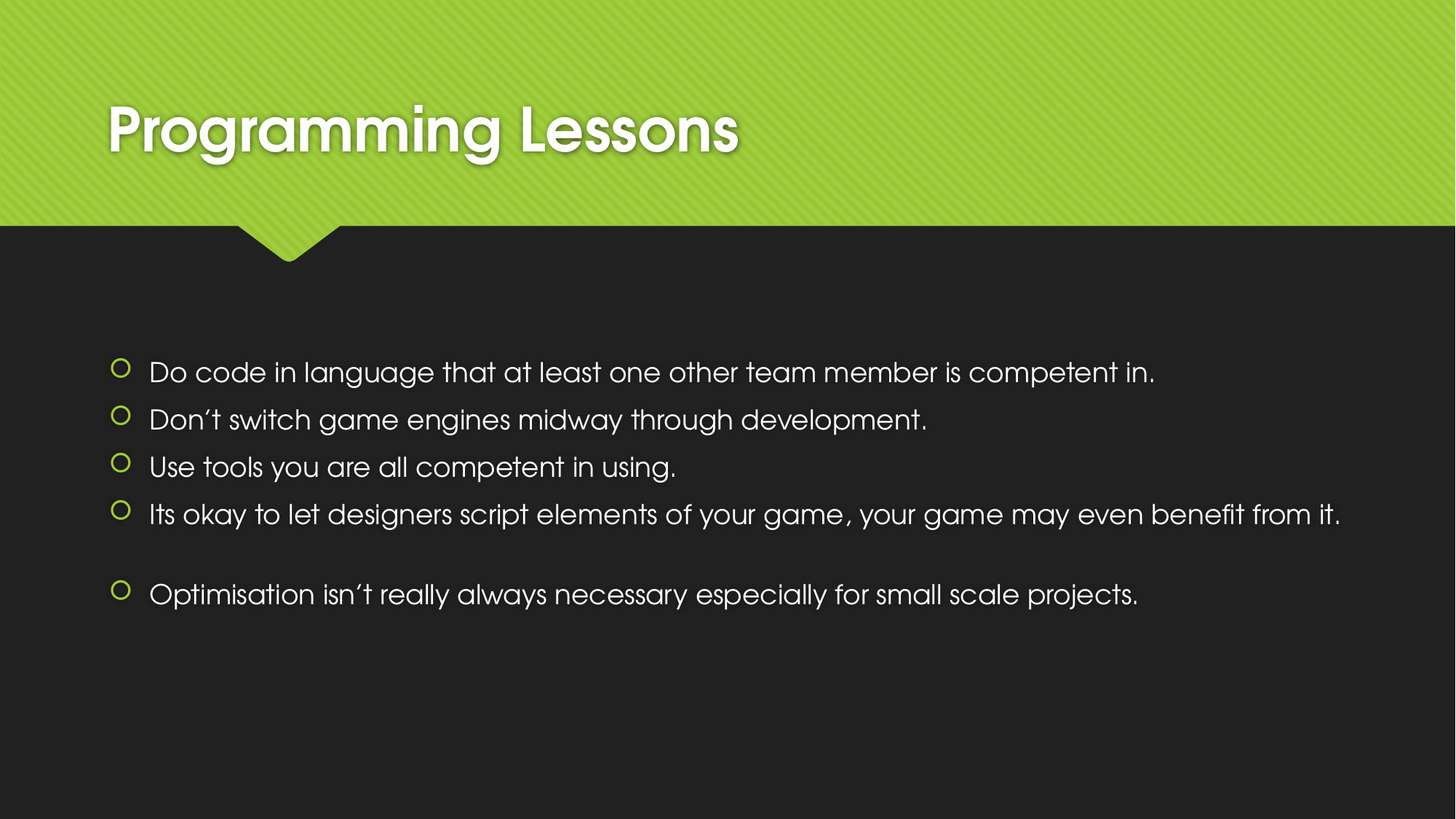

# Programming Lessons
Do code in language that at least one other team member is competent in.
Don’t switch game engines midway through development.
Use tools you are all competent in using.
Its okay to let designers script elements of your game, your game may even benefit from it.
Optimisation isn’t really always necessary especially for small scale projects.